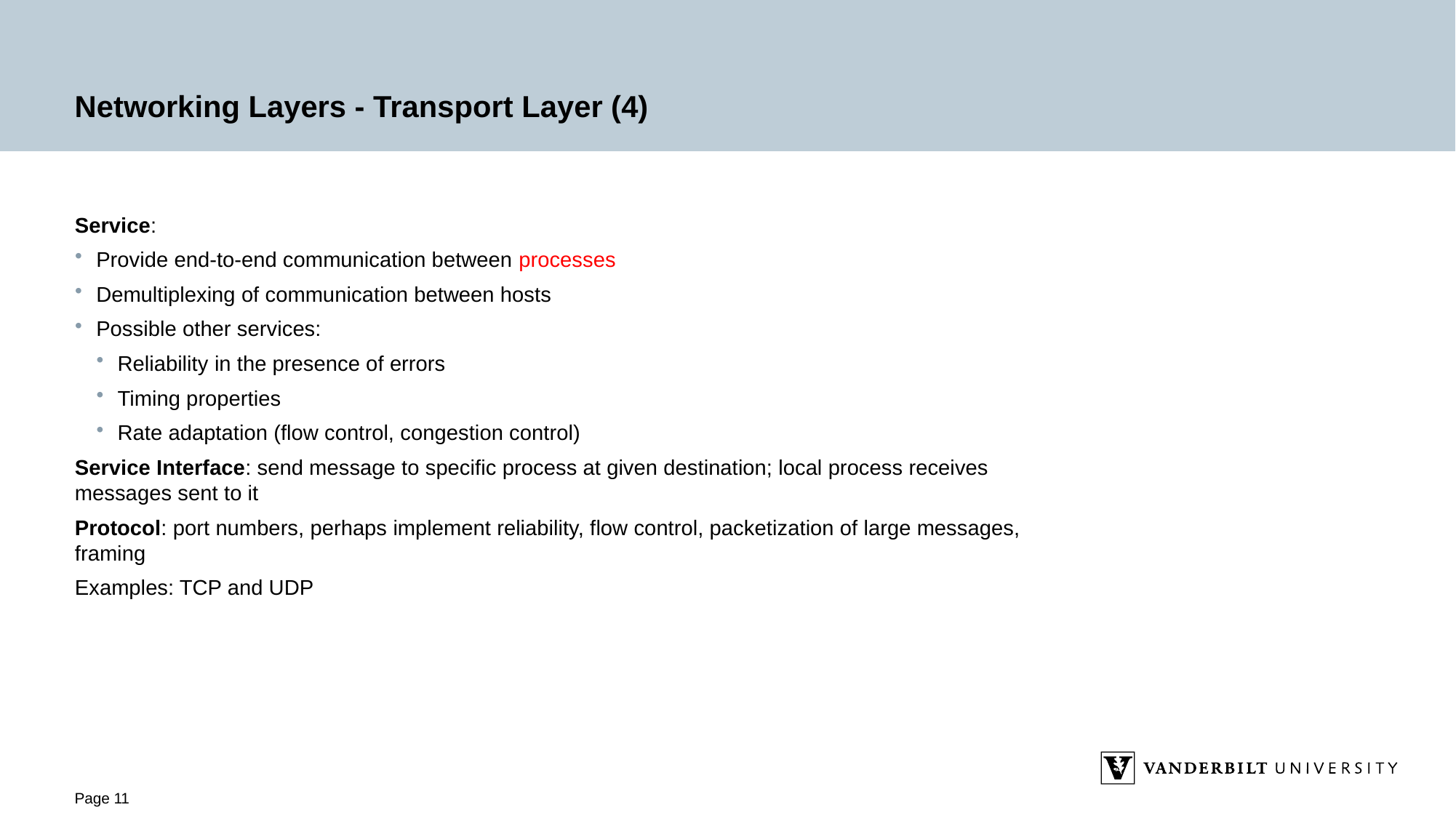

# Networking Layers - Transport Layer (4)
Service:
Provide end-to-end communication between processes
Demultiplexing of communication between hosts
Possible other services:
Reliability in the presence of errors
Timing properties
Rate adaptation (flow control, congestion control)
Service Interface: send message to specific process at given destination; local process receives messages sent to it
Protocol: port numbers, perhaps implement reliability, flow control, packetization of large messages, framing
Examples: TCP and UDP